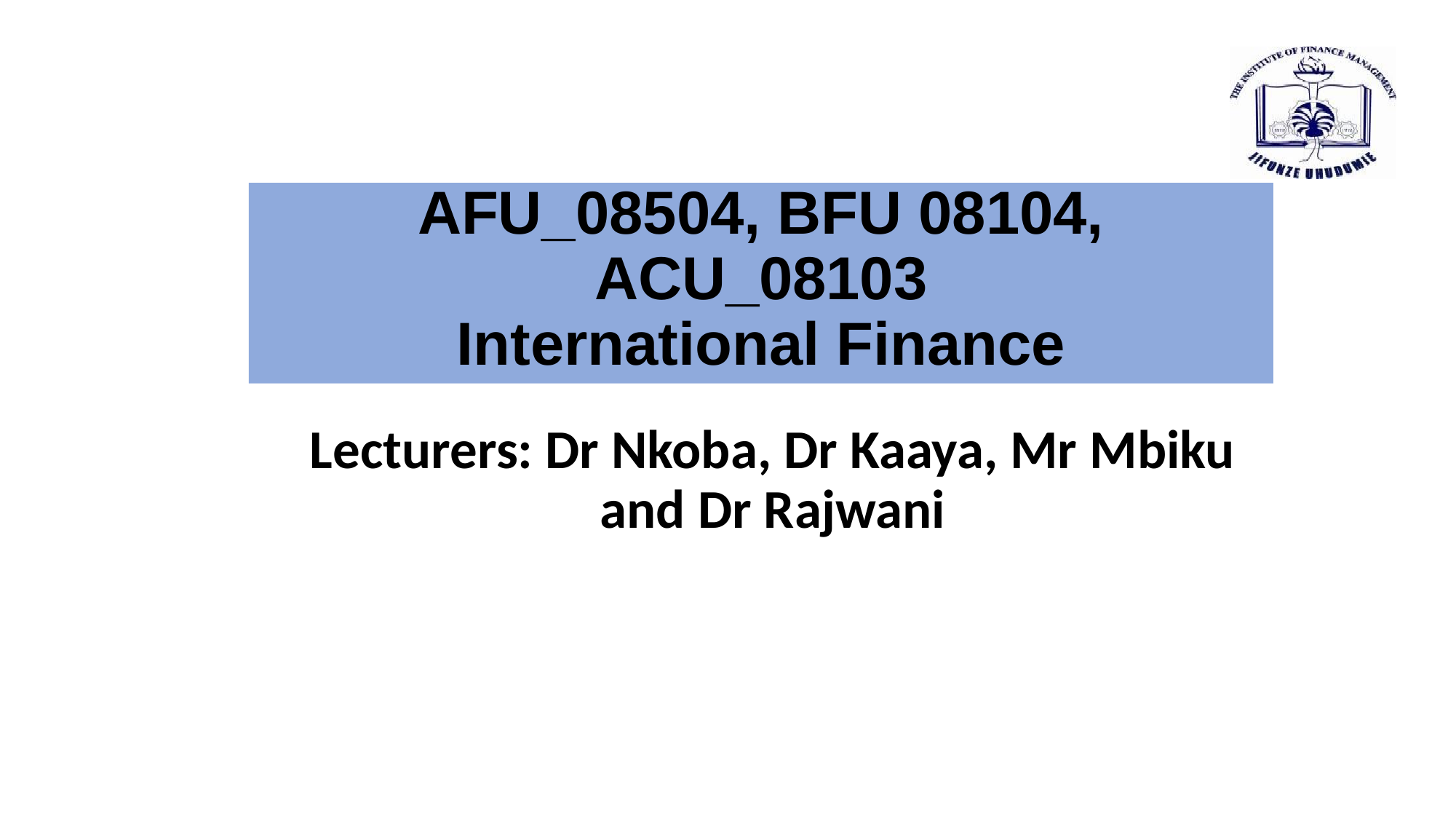

# AFU_08504, BFU 08104, ACU_08103 International Finance
Lecturers: Dr Nkoba, Dr Kaaya, Mr Mbiku and Dr Rajwani